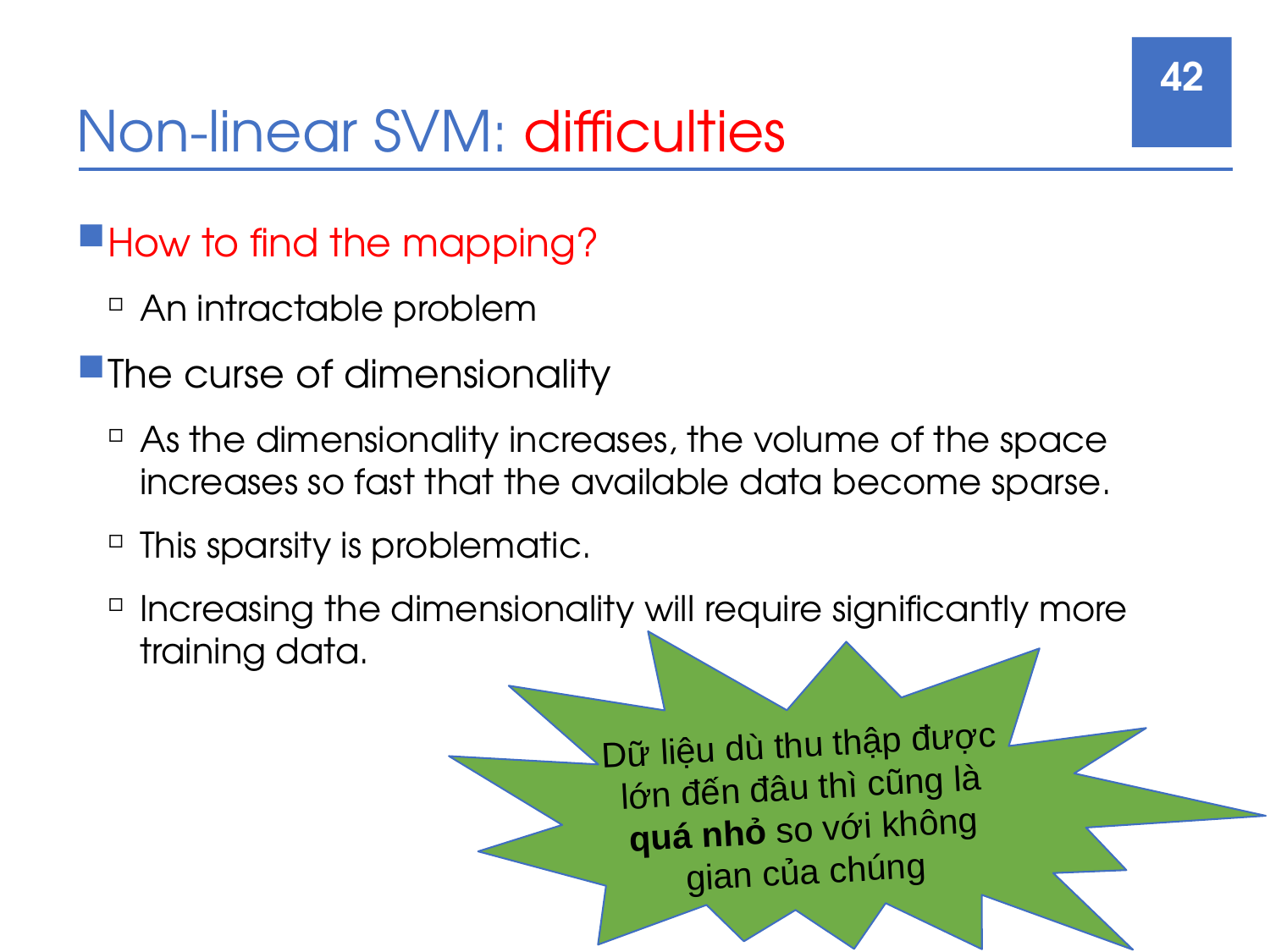

42
# Non-linear SVM: difficulties

How to find the mapping?
An intractable problem
The curse of dimensionality
As the dimensionality increases, the volume of the space increases so fast that the available data become sparse.
This sparsity is problematic.
Increasing the dimensionality will require significantly more training data.

Dữ liệu dù thu thập được lớn đến đâu thì cũng là quá nhỏ so với không gian của chúng